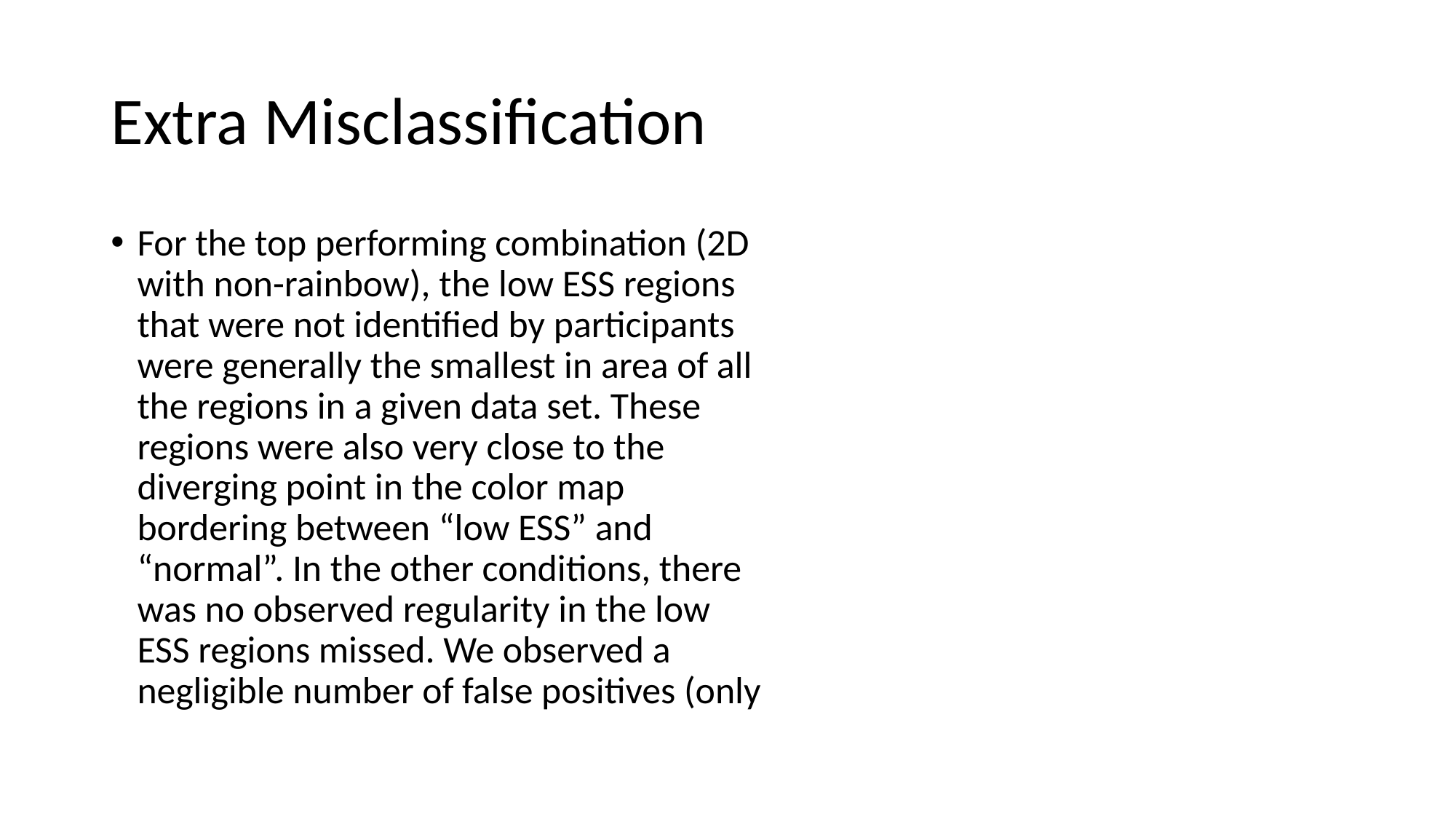

# Extra Misclassification
For the top performing combination (2D with non-rainbow), the low ESS regions that were not identified by participants were generally the smallest in area of all the regions in a given data set. These regions were also very close to the diverging point in the color map bordering between “low ESS” and “normal”. In the other conditions, there was no observed regularity in the low ESS regions missed. We observed a negligible number of false positives (only